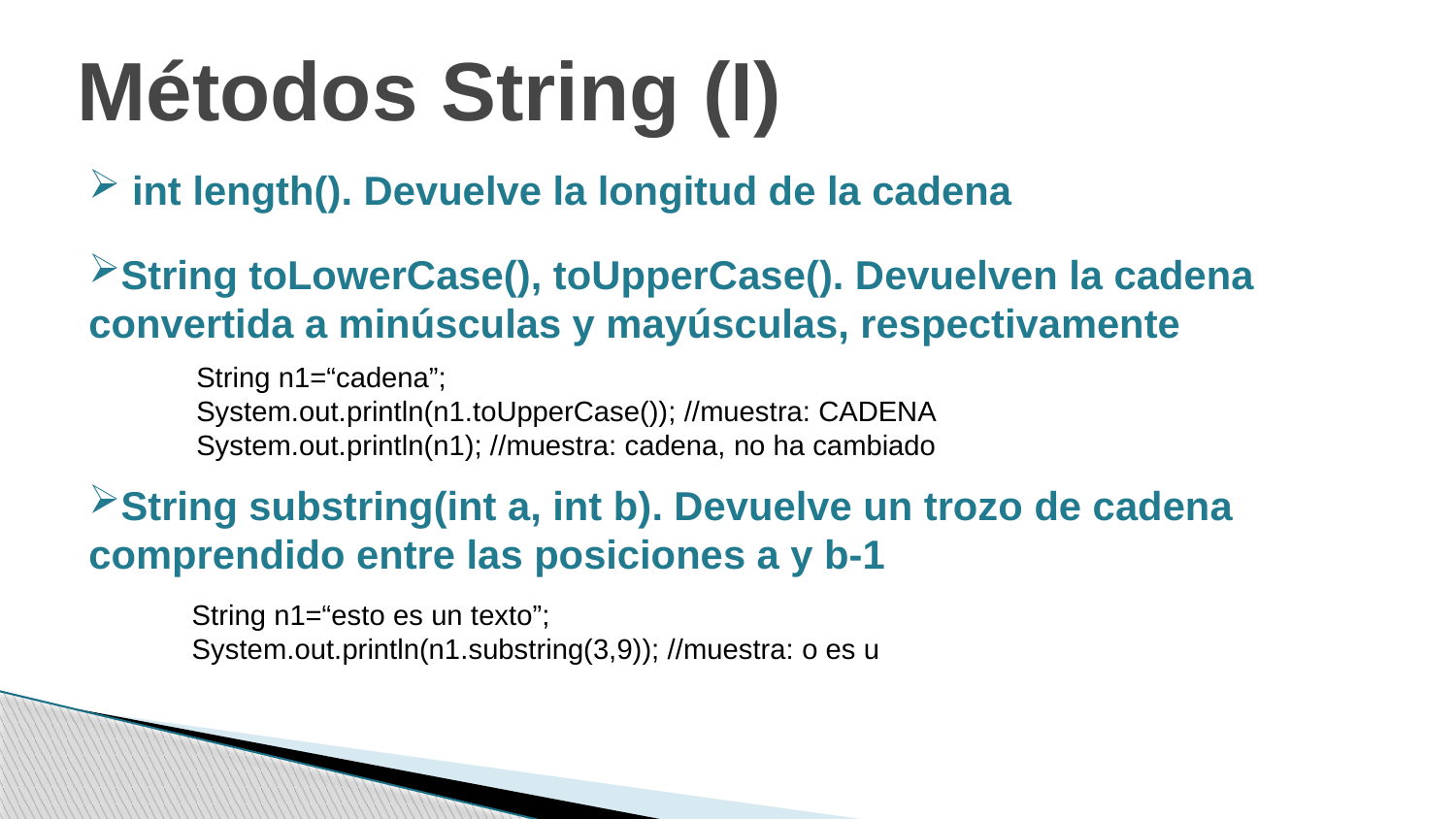

Métodos String (I)
 int length(). Devuelve la longitud de la cadena
String toLowerCase(), toUpperCase(). Devuelven la cadena convertida a minúsculas y mayúsculas, respectivamente

String substring(int a, int b). Devuelve un trozo de cadena comprendido entre las posiciones a y b-1

String n1=“cadena”;
System.out.println(n1.toUpperCase()); //muestra: CADENA
System.out.println(n1); //muestra: cadena, no ha cambiado

String n1=“esto es un texto”;
System.out.println(n1.substring(3,9)); //muestra: o es u